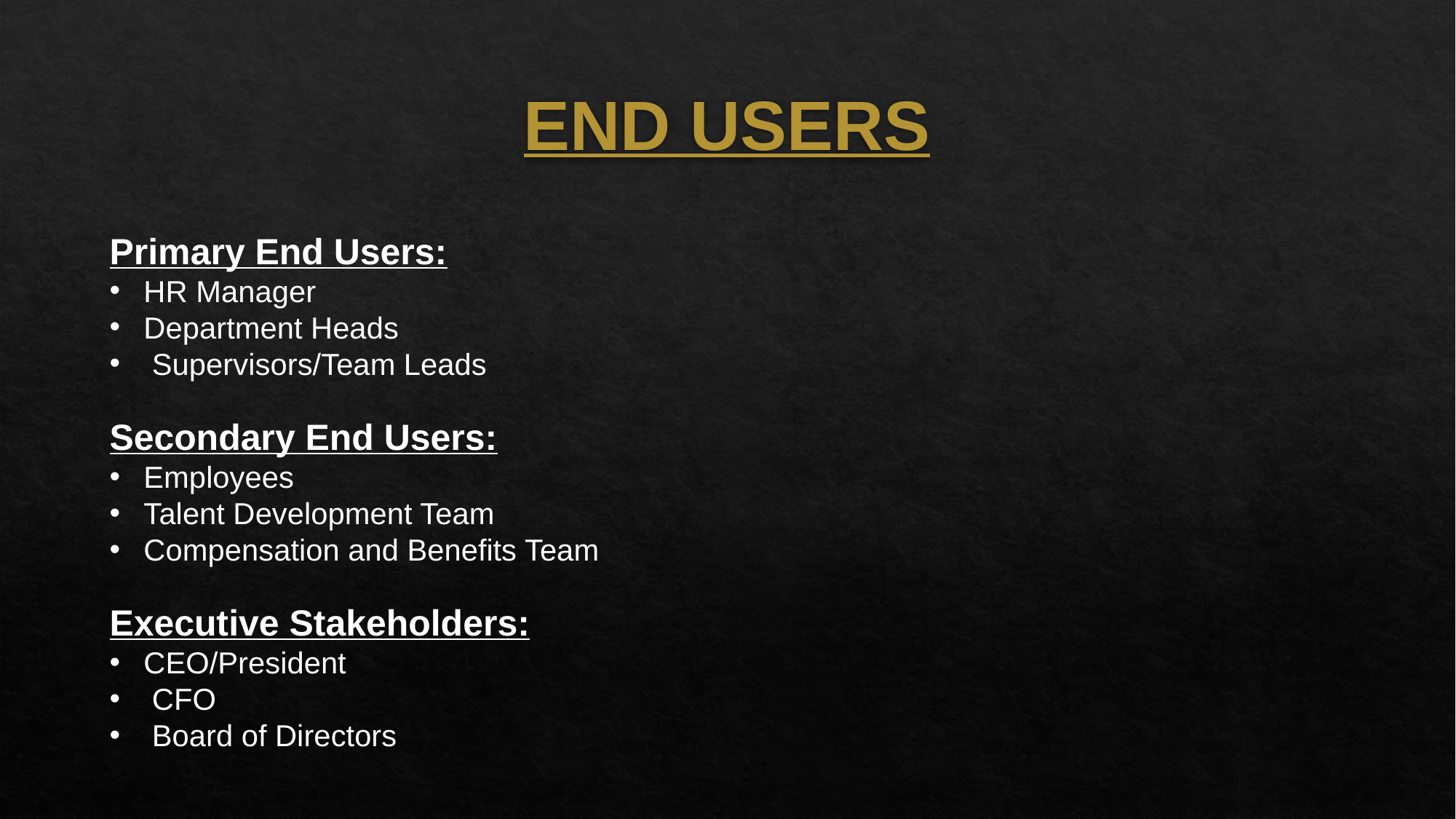

# END USERS
Primary End Users:
HR Manager
Department Heads
 Supervisors/Team Leads

Secondary End Users:
Employees
Talent Development Team
Compensation and Benefits Team

Executive Stakeholders:
CEO/President
 CFO
 Board of Directors